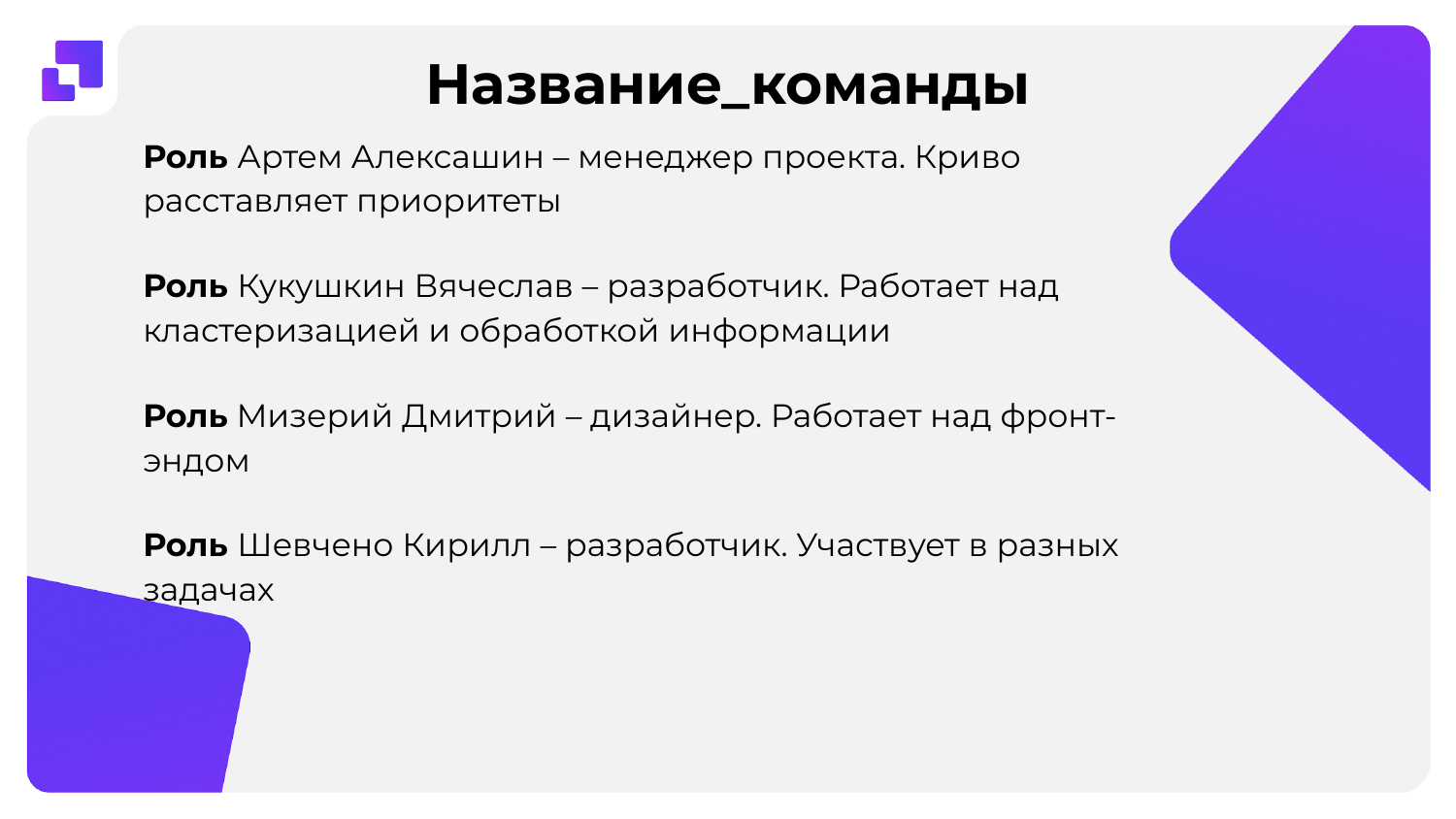

Название_команды
Роль Артем Алексашин – менеджер проекта. Криво расставляет приоритеты
Роль Кукушкин Вячеслав – разработчик. Работает над кластеризацией и обработкой информации
Роль Мизерий Дмитрий – дизайнер. Работает над фронт-эндом
Роль Шевчено Кирилл – разработчик. Участвует в разных задачах